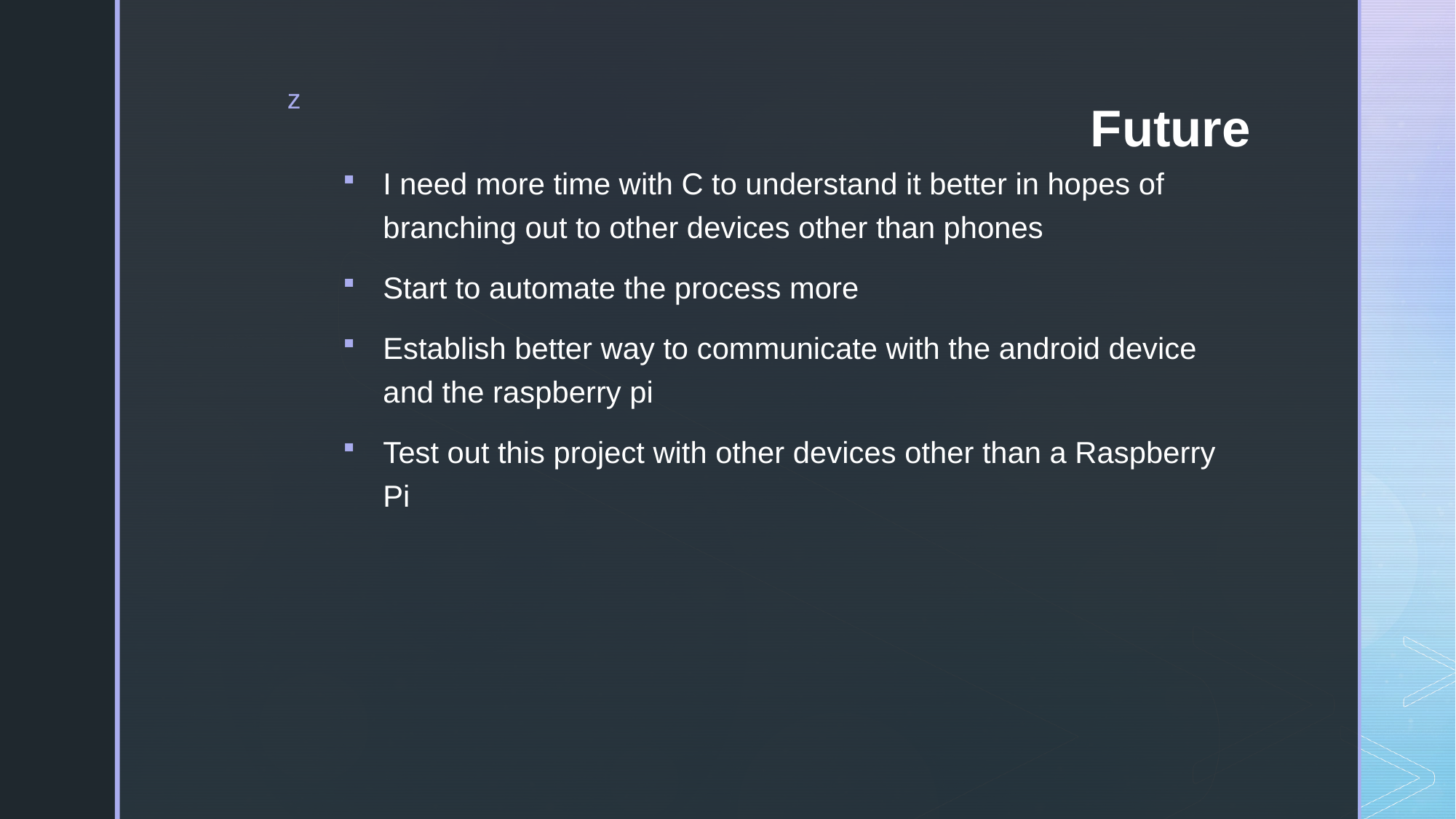

# Future
I need more time with C to understand it better in hopes of branching out to other devices other than phones
Start to automate the process more
Establish better way to communicate with the android device and the raspberry pi
Test out this project with other devices other than a Raspberry Pi